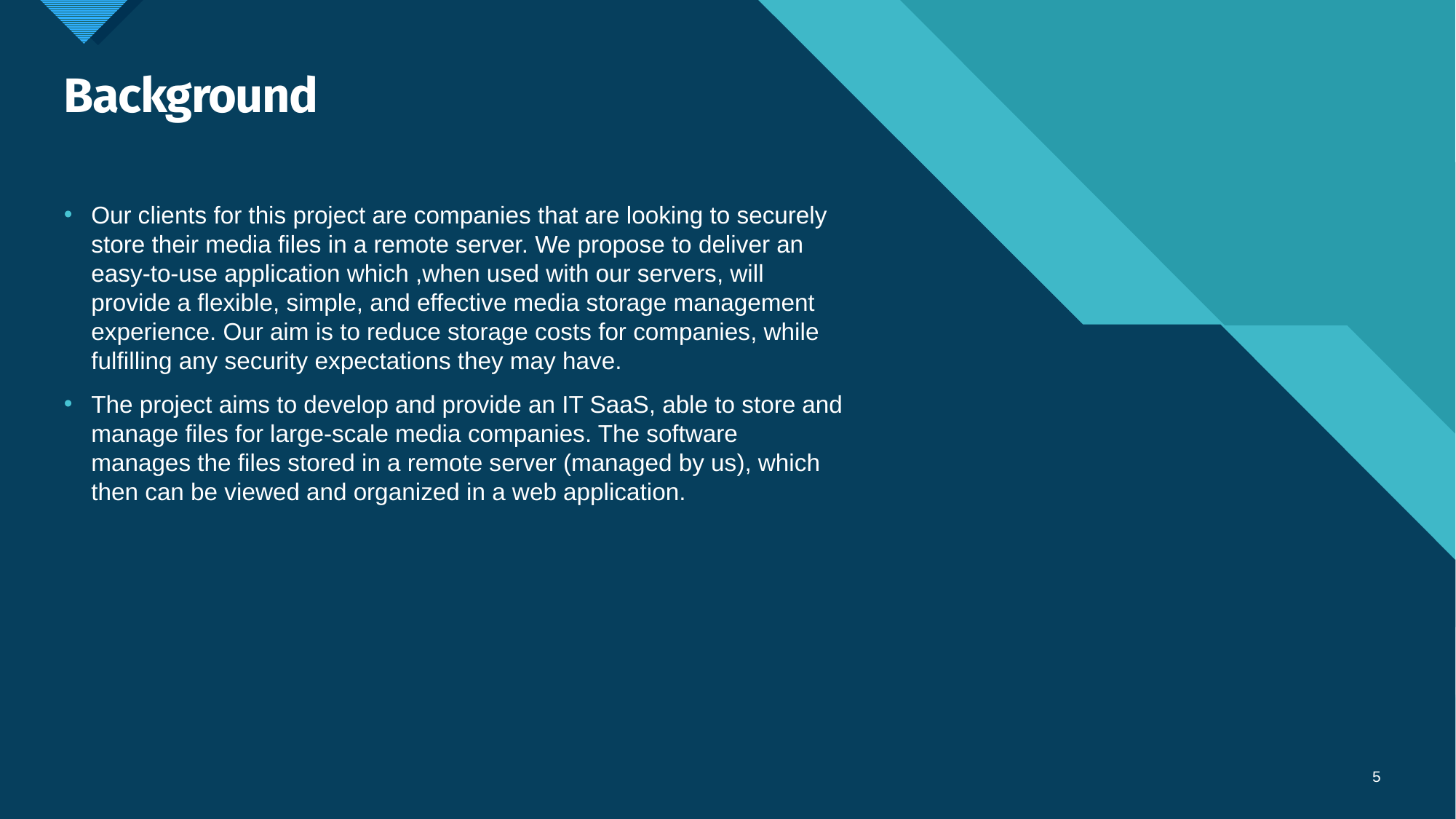

# Background
Our clients for this project are companies that are looking to securely store their media files in a remote server. We propose to deliver an easy-to-use application which ,when used with our servers, will provide a flexible, simple, and effective media storage management experience. Our aim is to reduce storage costs for companies, while fulfilling any security expectations they may have.
The project aims to develop and provide an IT SaaS, able to store and manage files for large-scale media companies. The software manages the files stored in a remote server (managed by us), which then can be viewed and organized in a web application.

5